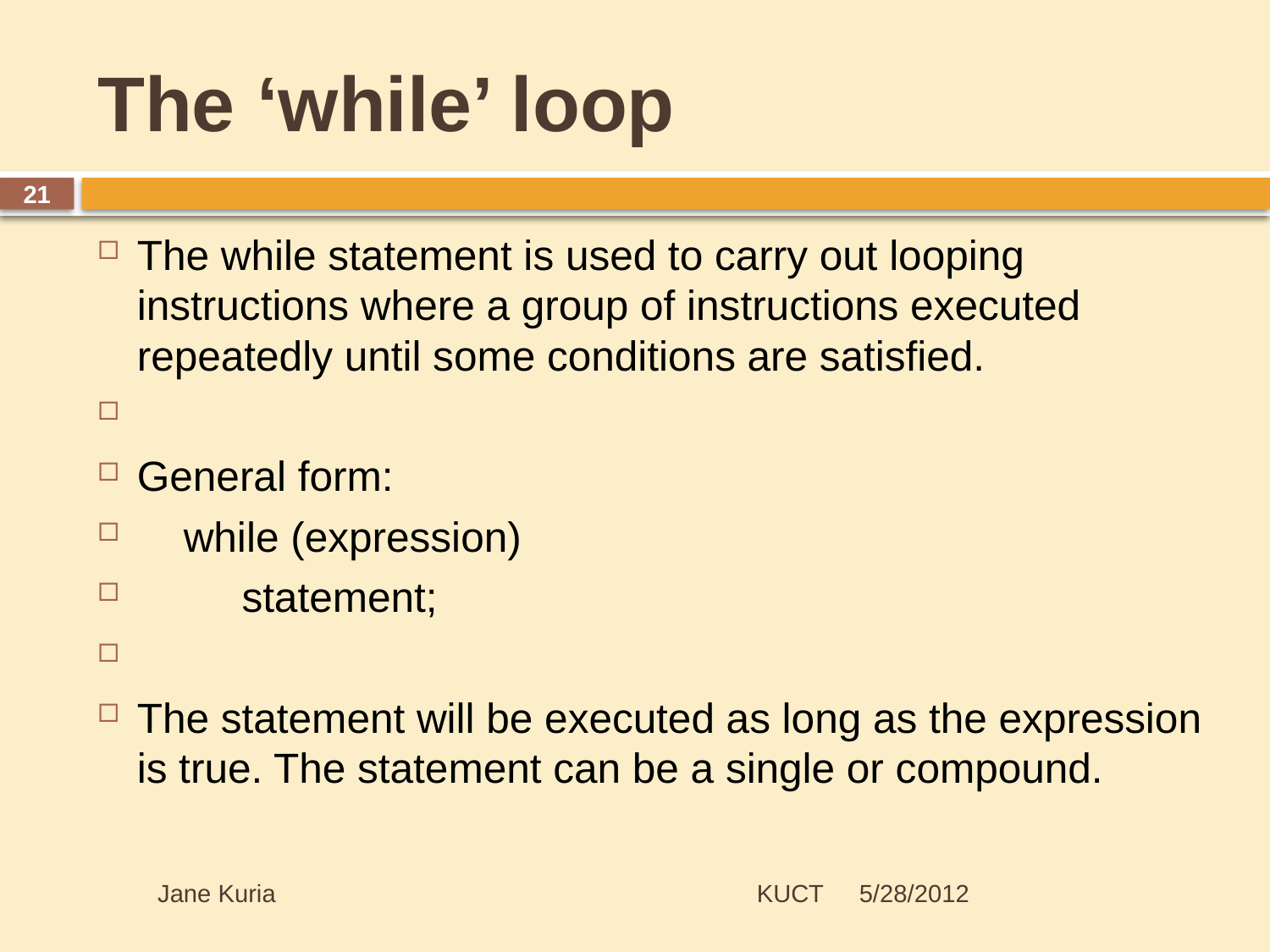

# The ‘while’ loop
21
The while statement is used to carry out looping instructions where a group of instructions executed repeatedly until some conditions are satisfied.

General form:
    while (expression)
         statement;

The statement will be executed as long as the expression is true. The statement can be a single or compound.

Jane Kuria                                                                     KUCT
5/28/2012